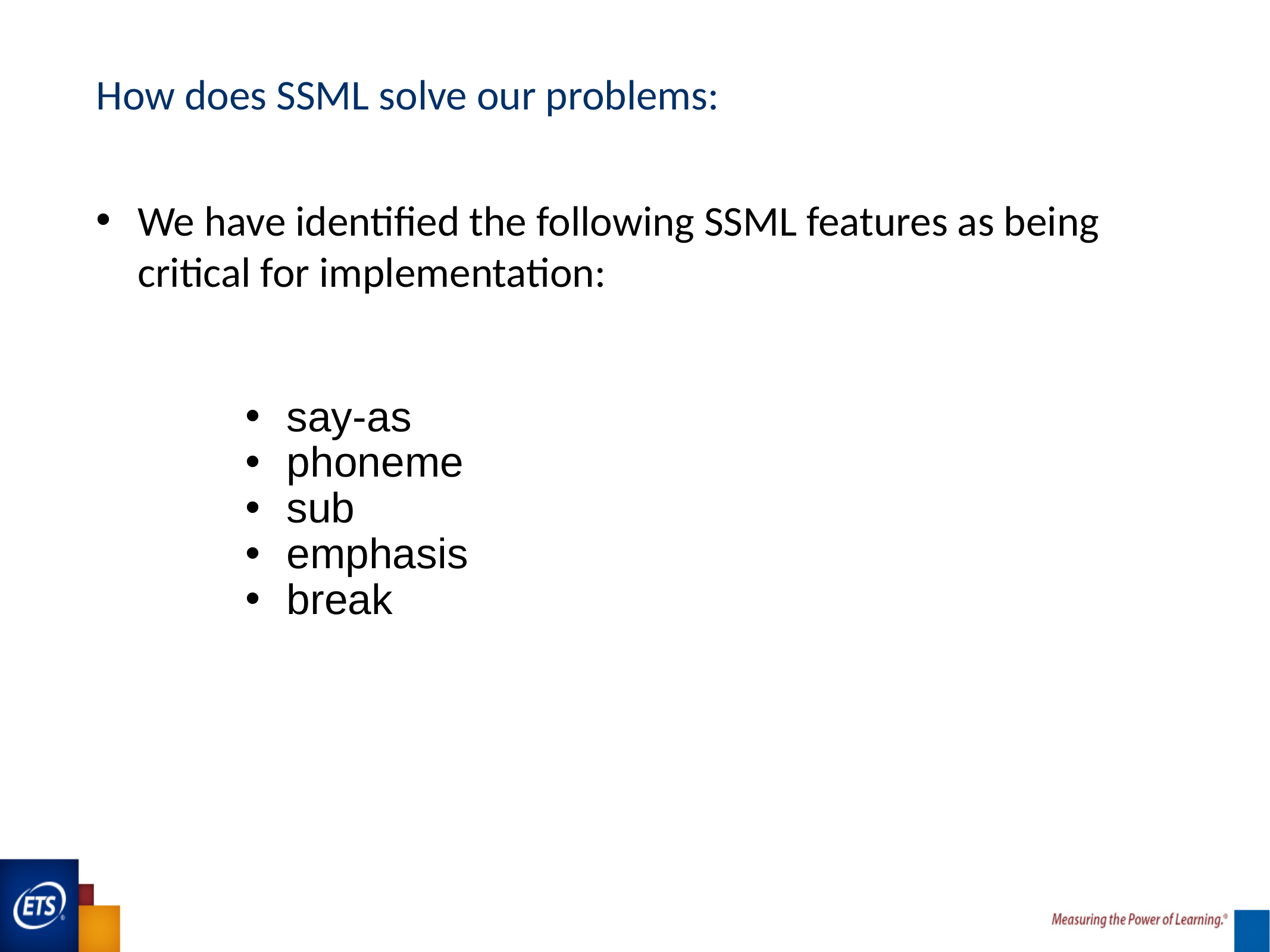

# How does SSML solve our problems:
We have identified the following SSML features as being critical for implementation:

say-as
phoneme
sub
emphasis
break